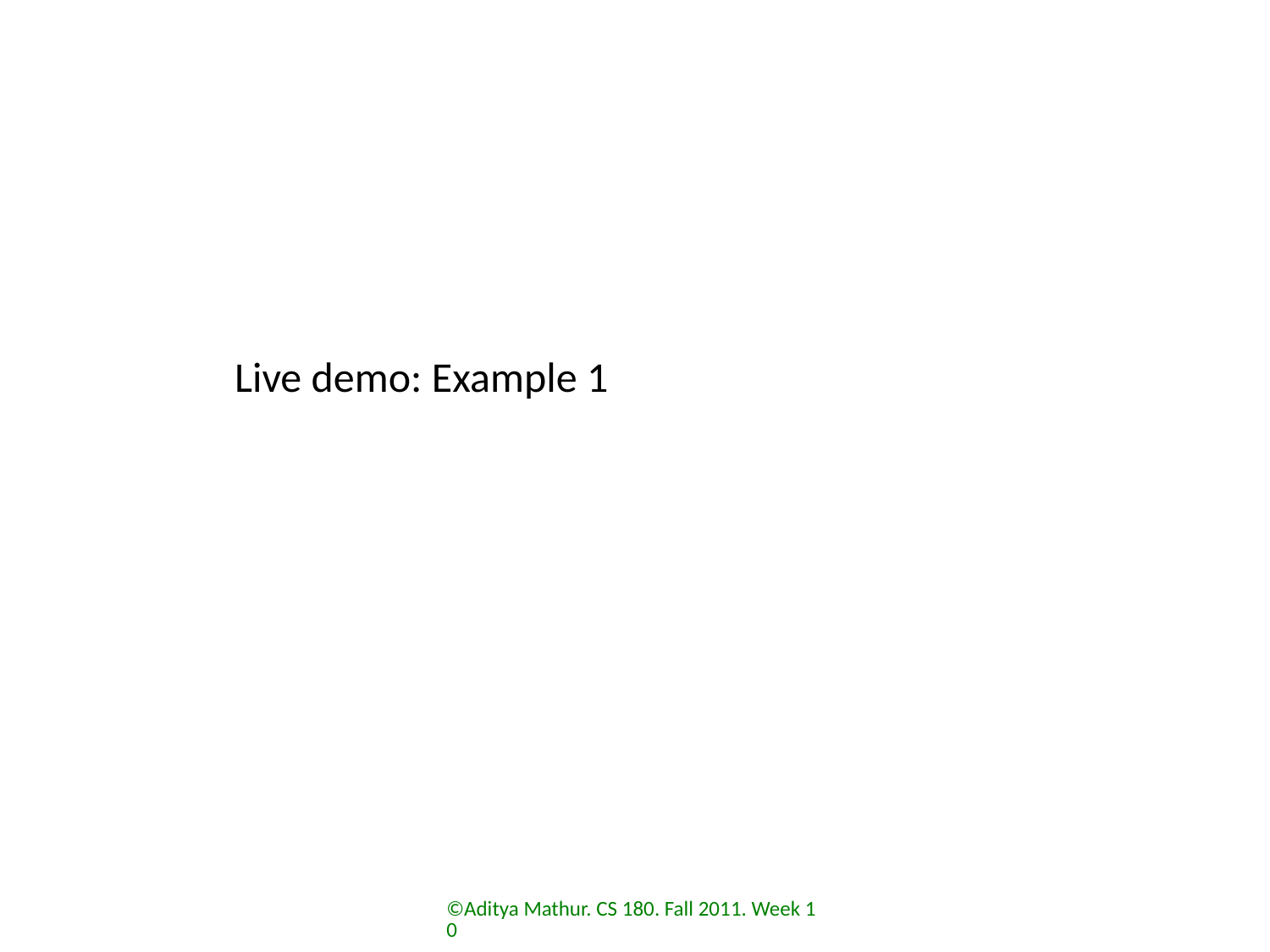

Live demo: Example 1
©Aditya Mathur. CS 180. Fall 2011. Week 10